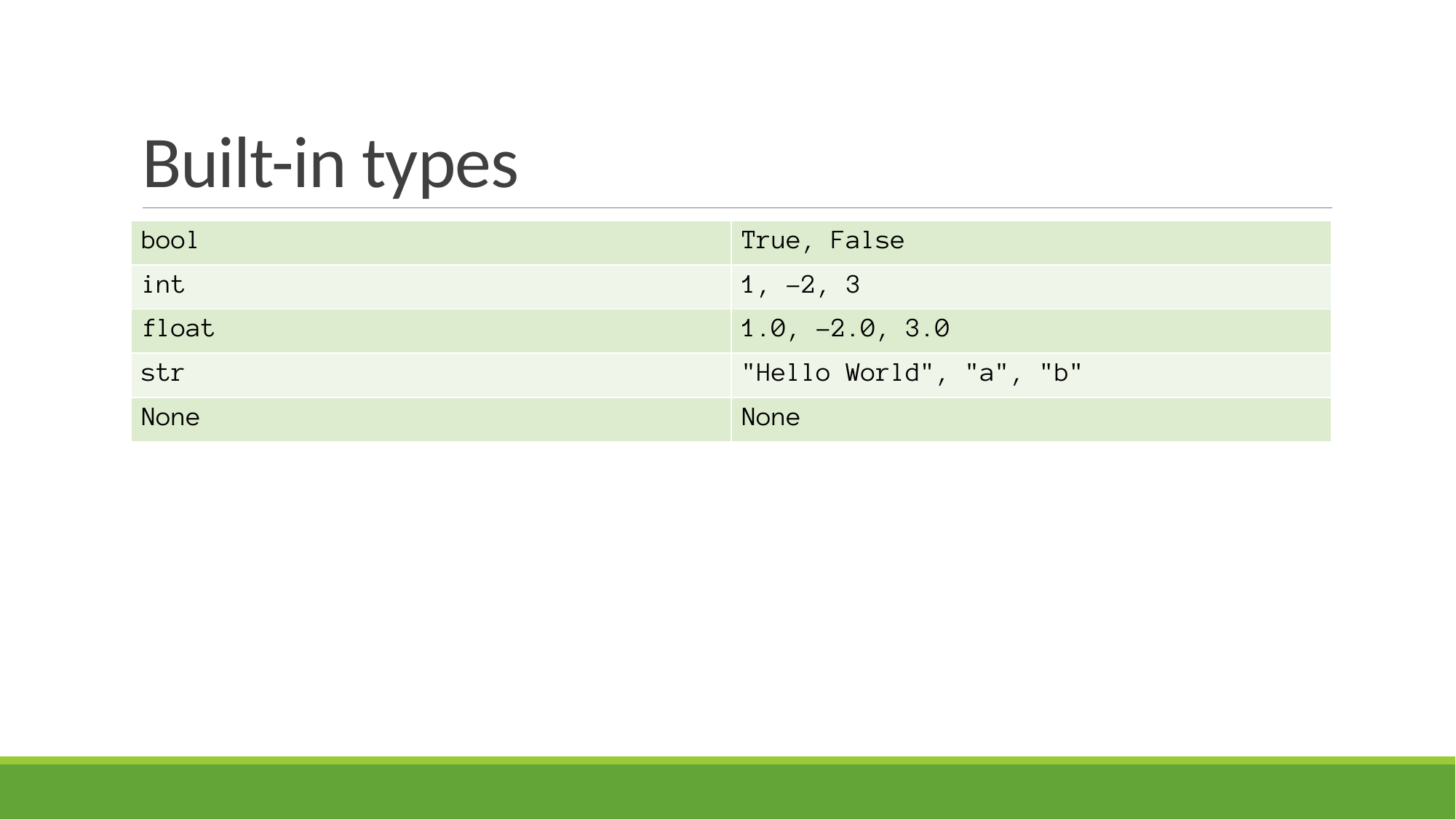

# Built-in types
| bool | True, False |
| --- | --- |
| int | 1, -2, 3 |
| float | 1.0, -2.0, 3.0 |
| str | "Hello World", "a", "b" |
| None | None |